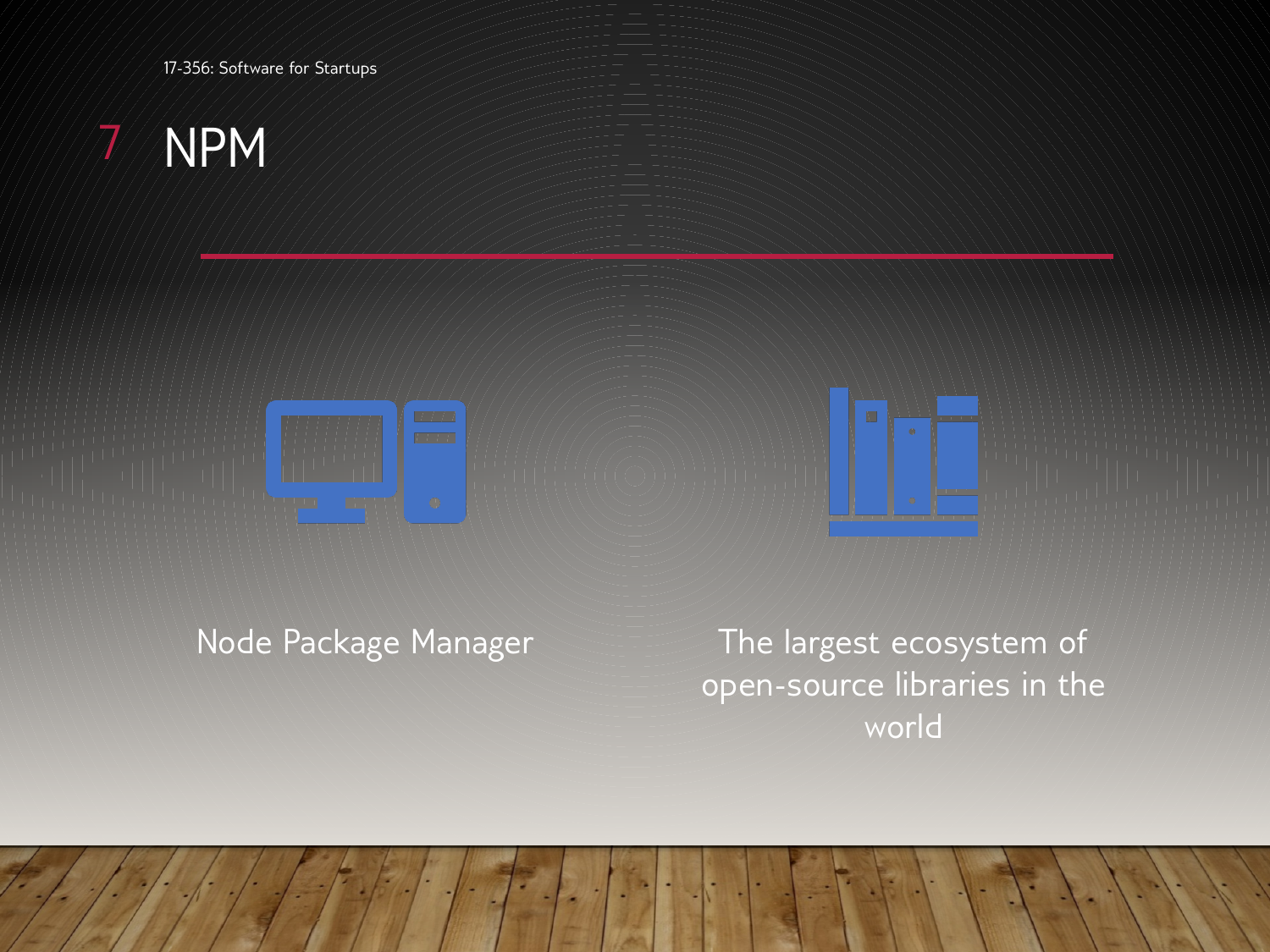

17-356: Software for Startups
7
# NPM
Node Package Manager
The largest ecosystem of open-source libraries in the world